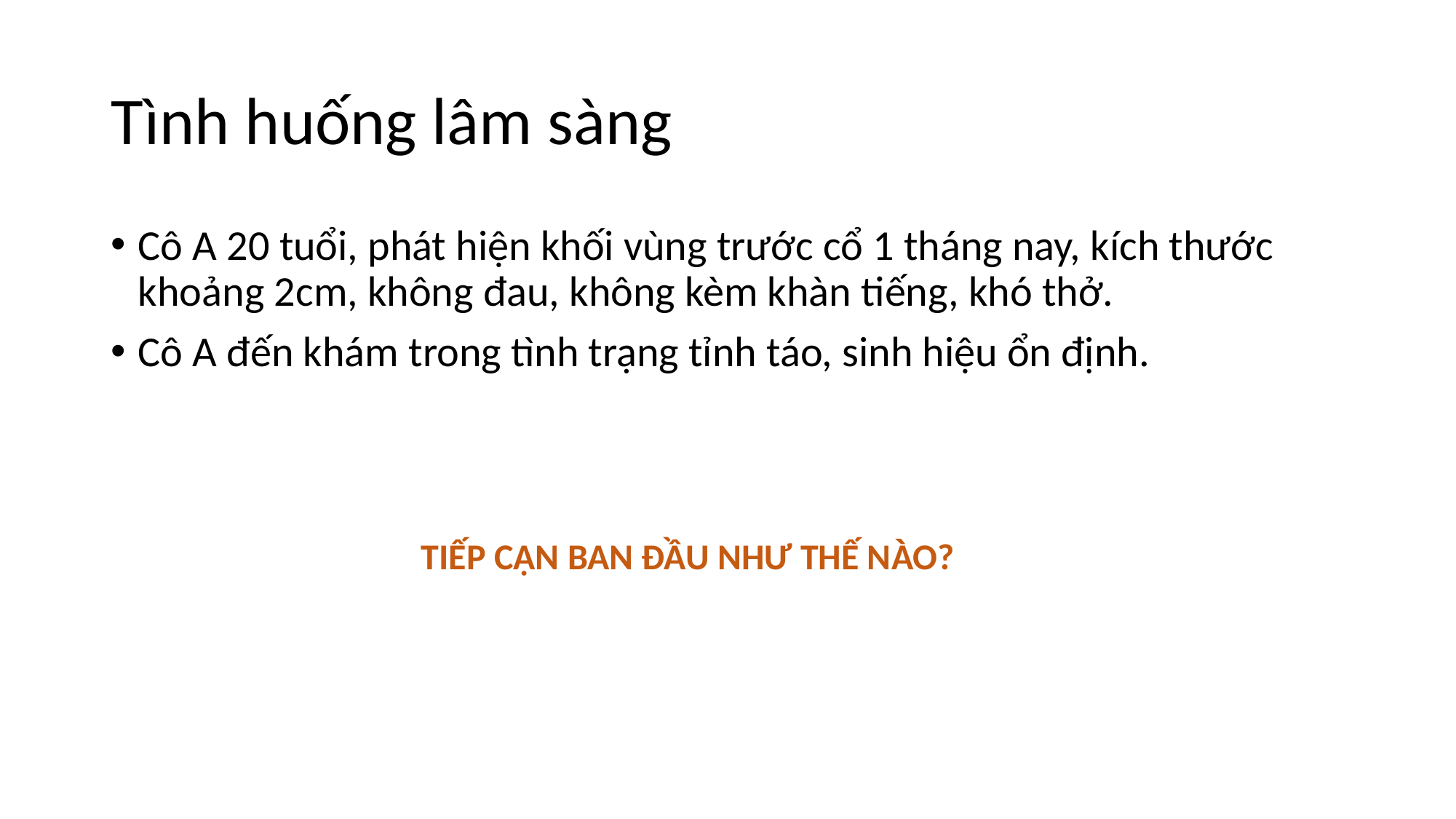

# Tình huống lâm sàng
Cô A 20 tuổi, phát hiện khối vùng trước cổ 1 tháng nay, kích thước khoảng 2cm, không đau, không kèm khàn tiếng, khó thở.
Cô A đến khám trong tình trạng tỉnh táo, sinh hiệu ổn định.

TIẾP CẬN BAN ĐẦU NHƯ THẾ NÀO?